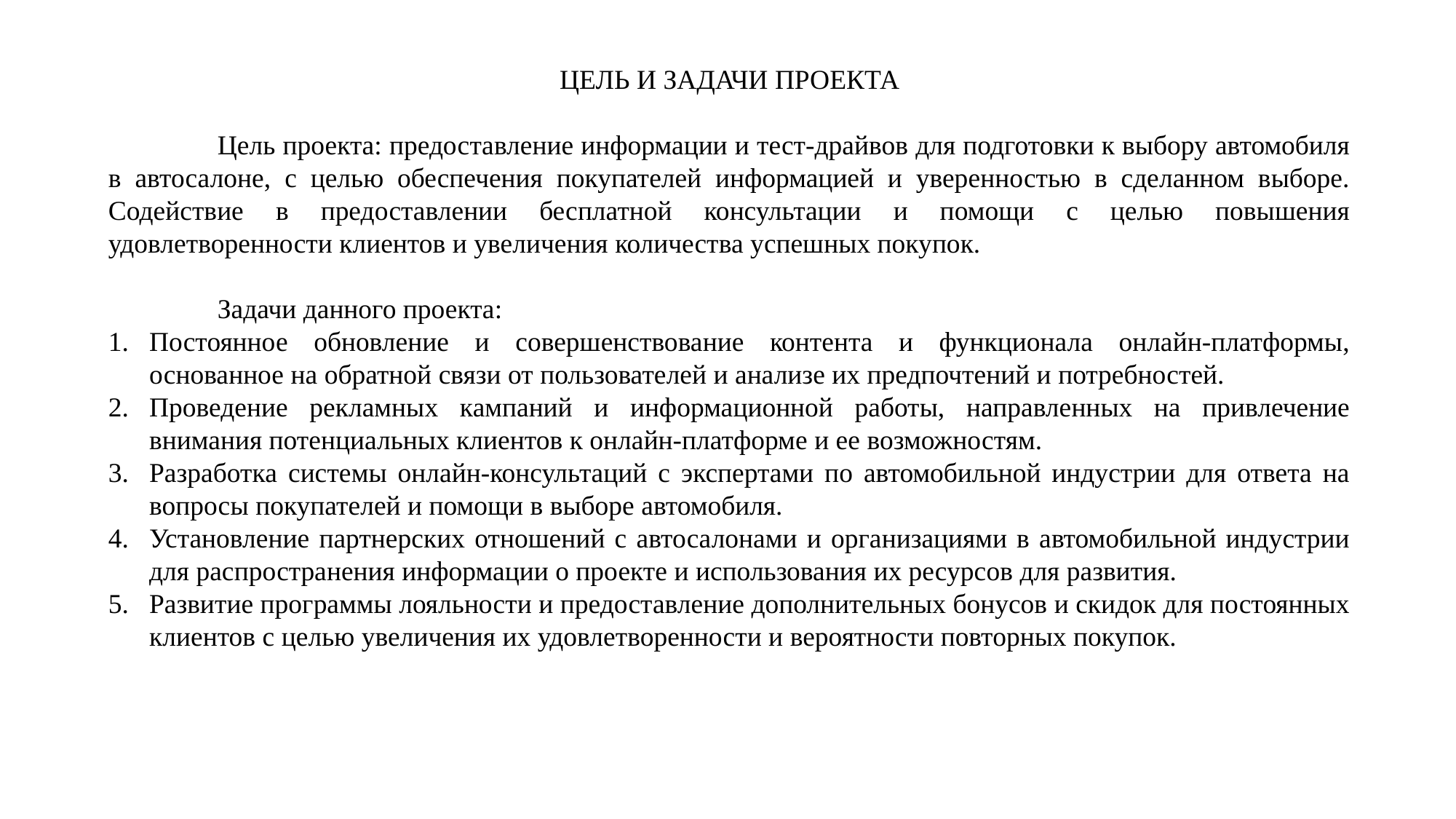

ЦЕЛЬ И ЗАДАЧИ ПРОЕКТА

	Цель проекта: предоставление информации и тест-драйвов для подготовки к выбору автомобиля в автосалоне, с целью обеспечения покупателей информацией и уверенностью в сделанном выборе. Содействие в предоставлении бесплатной консультации и помощи с целью повышения удовлетворенности клиентов и увеличения количества успешных покупок.

	Задачи данного проекта:
Постоянное обновление и совершенствование контента и функционала онлайн-платформы, основанное на обратной связи от пользователей и анализе их предпочтений и потребностей.
Проведение рекламных кампаний и информационной работы, направленных на привлечение внимания потенциальных клиентов к онлайн-платформе и ее возможностям.
Разработка системы онлайн-консультаций с экспертами по автомобильной индустрии для ответа на вопросы покупателей и помощи в выборе автомобиля.
Установление партнерских отношений с автосалонами и организациями в автомобильной индустрии для распространения информации о проекте и использования их ресурсов для развития.
Развитие программы лояльности и предоставление дополнительных бонусов и скидок для постоянных клиентов с целью увеличения их удовлетворенности и вероятности повторных покупок.